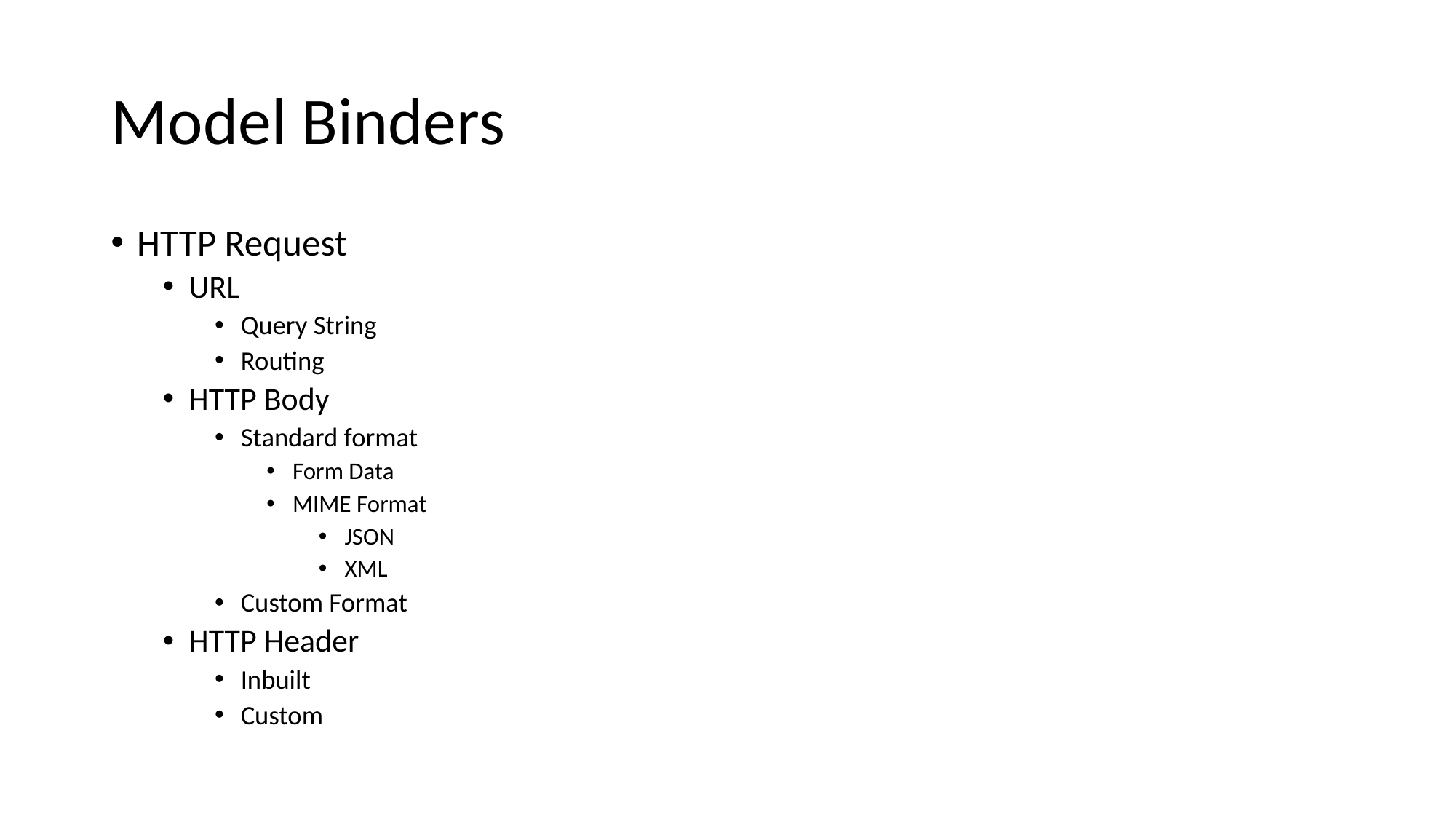

# Model Binders
HTTP Request
URL
Query String
Routing
HTTP Body
Standard format
Form Data
MIME Format
JSON
XML
Custom Format
HTTP Header
Inbuilt
Custom